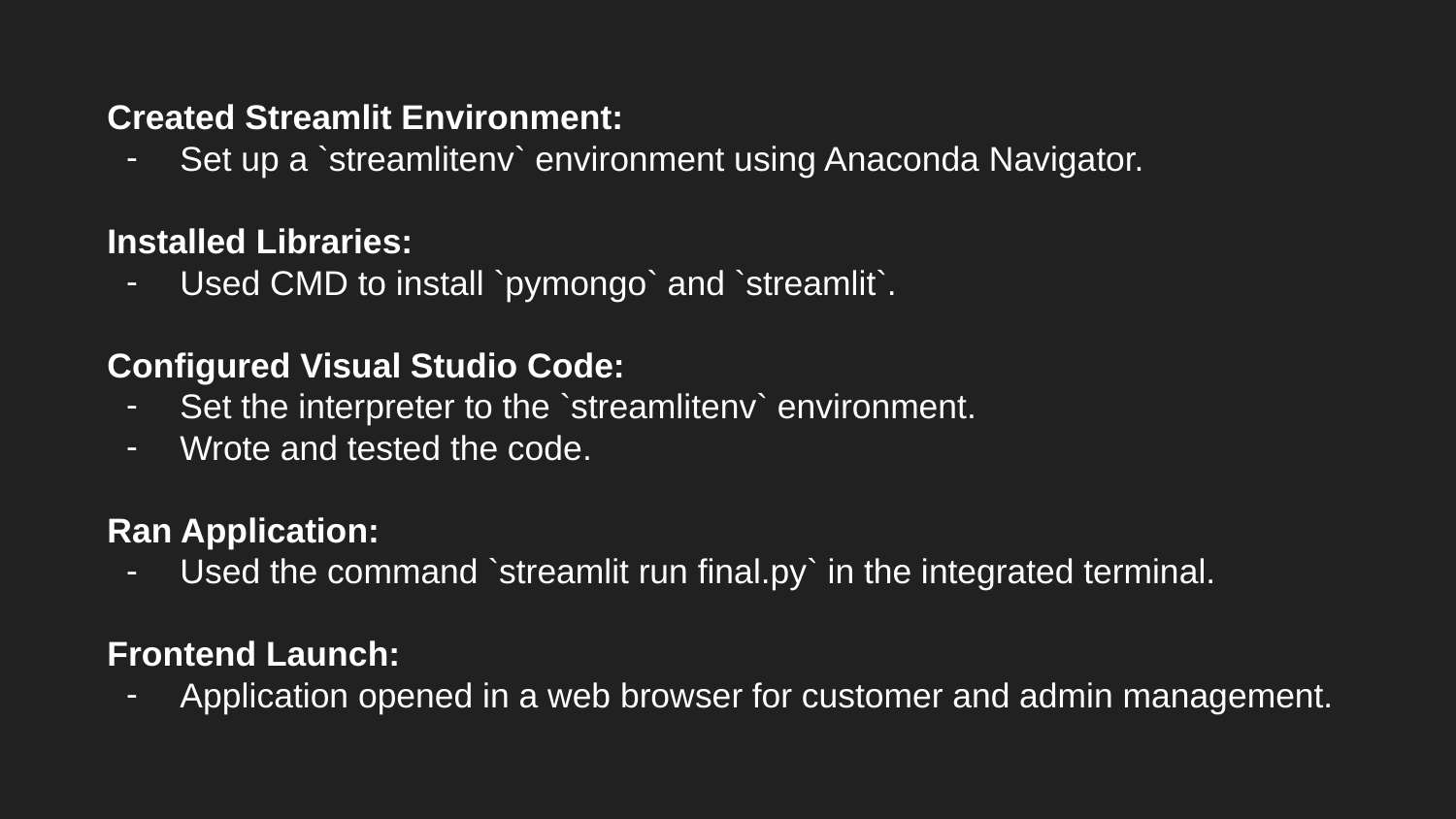

Created Streamlit Environment:
Set up a `streamlitenv` environment using Anaconda Navigator.

Installed Libraries:
Used CMD to install `pymongo` and `streamlit`.

Configured Visual Studio Code:
Set the interpreter to the `streamlitenv` environment.
Wrote and tested the code.

Ran Application:
Used the command `streamlit run final.py` in the integrated terminal.

Frontend Launch:
Application opened in a web browser for customer and admin management.